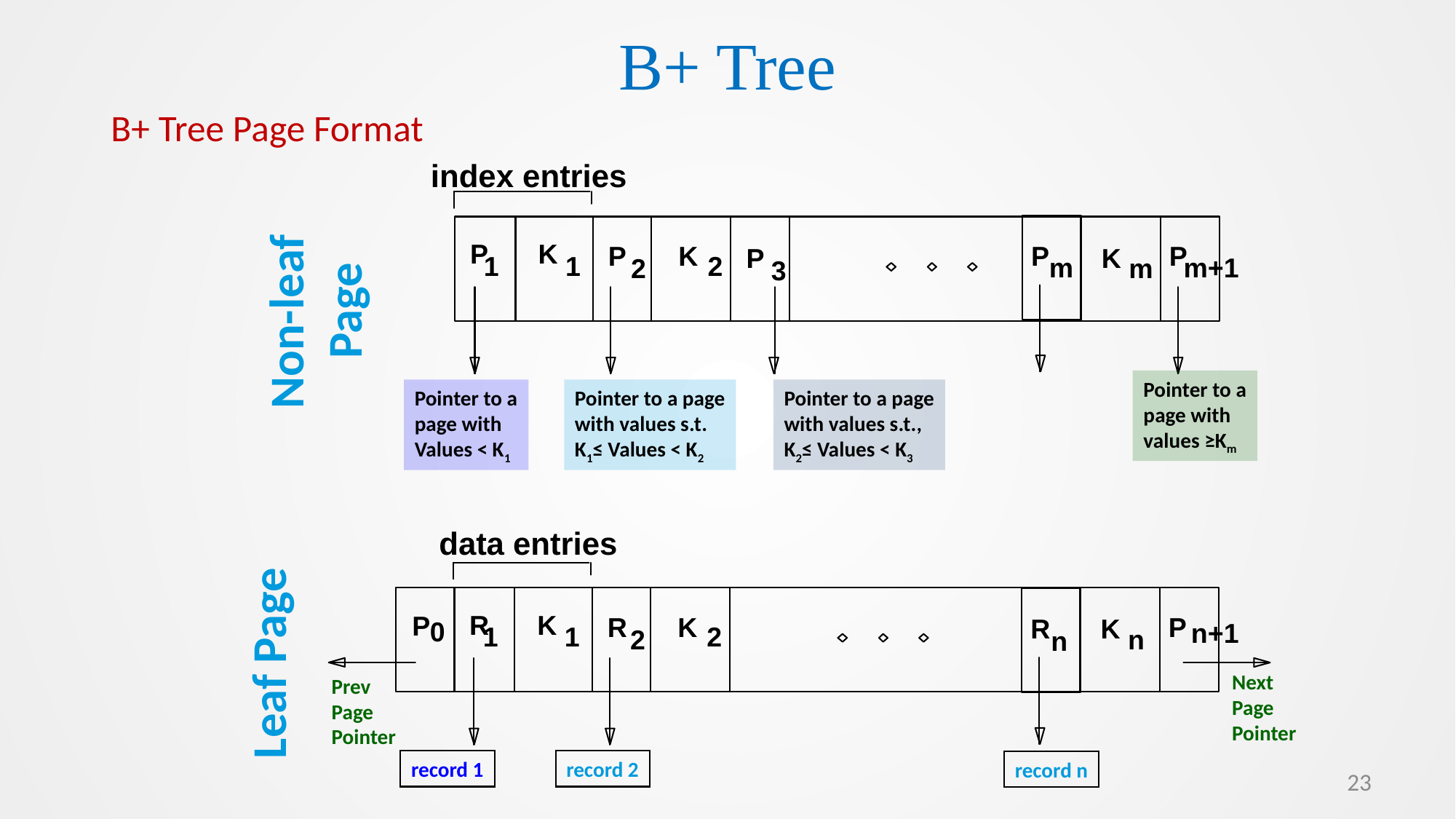

B+ Tree
# B+ Tree Page Format
  index entries

P
K
P
P
K
P
P
K
1
1
2
m
m+1
2
m
3

Pointer to a
page with
values ≥Km
Pointer to a
page with
Values < K1
Pointer to a page
with values s.t.
K1≤ Values < K2
Pointer to a page
with values s.t.,
K2≤ Values < K3
Non-leaf
 Page
  data entries

R
K
P
R
K
P
R
K
0
n+1
1
1
2
2
n
n

Next
Page
Pointer
Prev
Page
Pointer

record 1
record 2
record n
Leaf Page
23